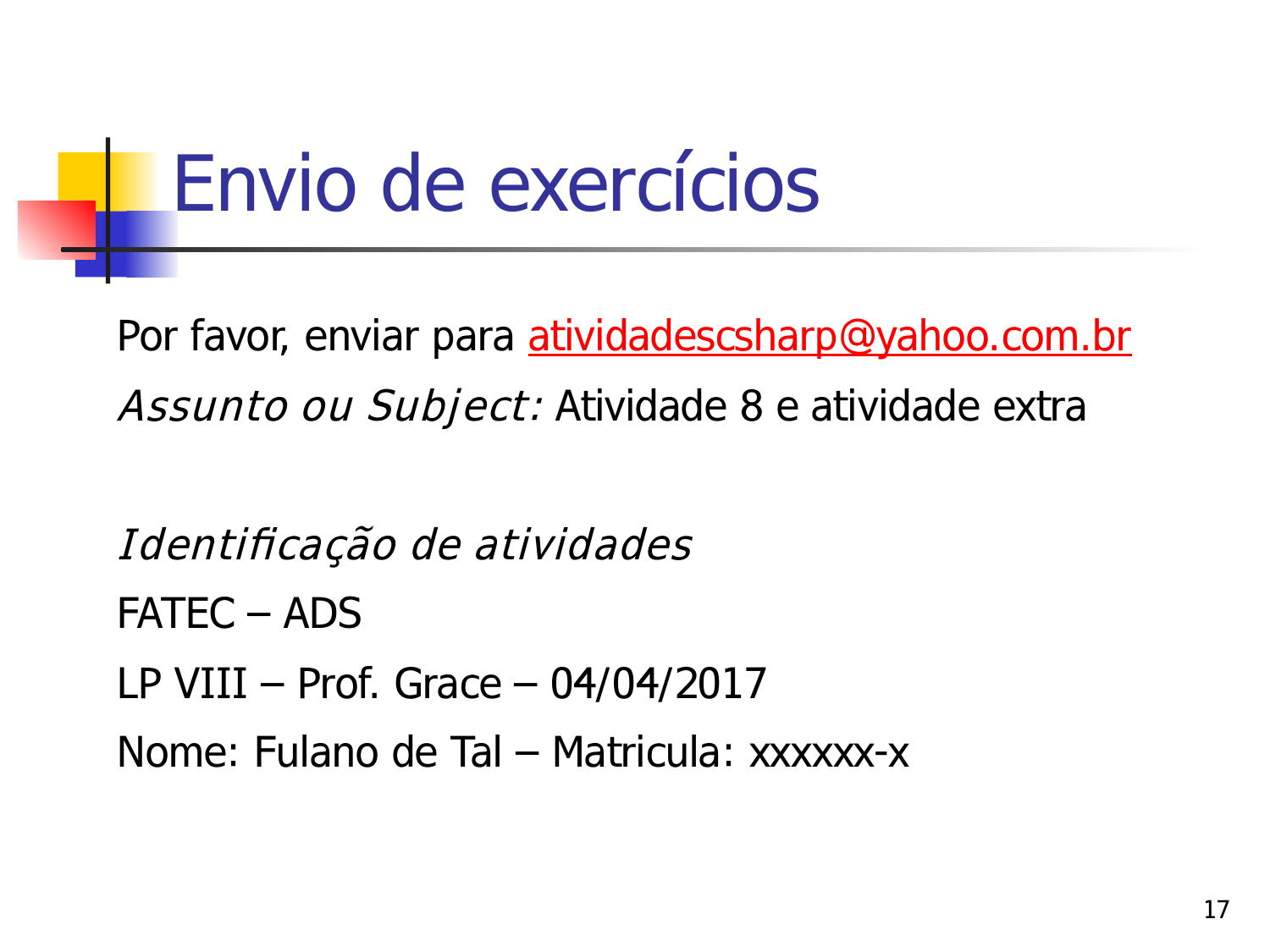

# Envio de exercícios
Por favor, enviar para atividadescsharp@yahoo.com.br
Assunto ou Subject: Atividade 8 e atividade extra

Identificação de atividades
FATEC – ADS
LP VIII – Prof. Grace – 04/04/2017
Nome: Fulano de Tal – Matricula: xxxxxx-x
17